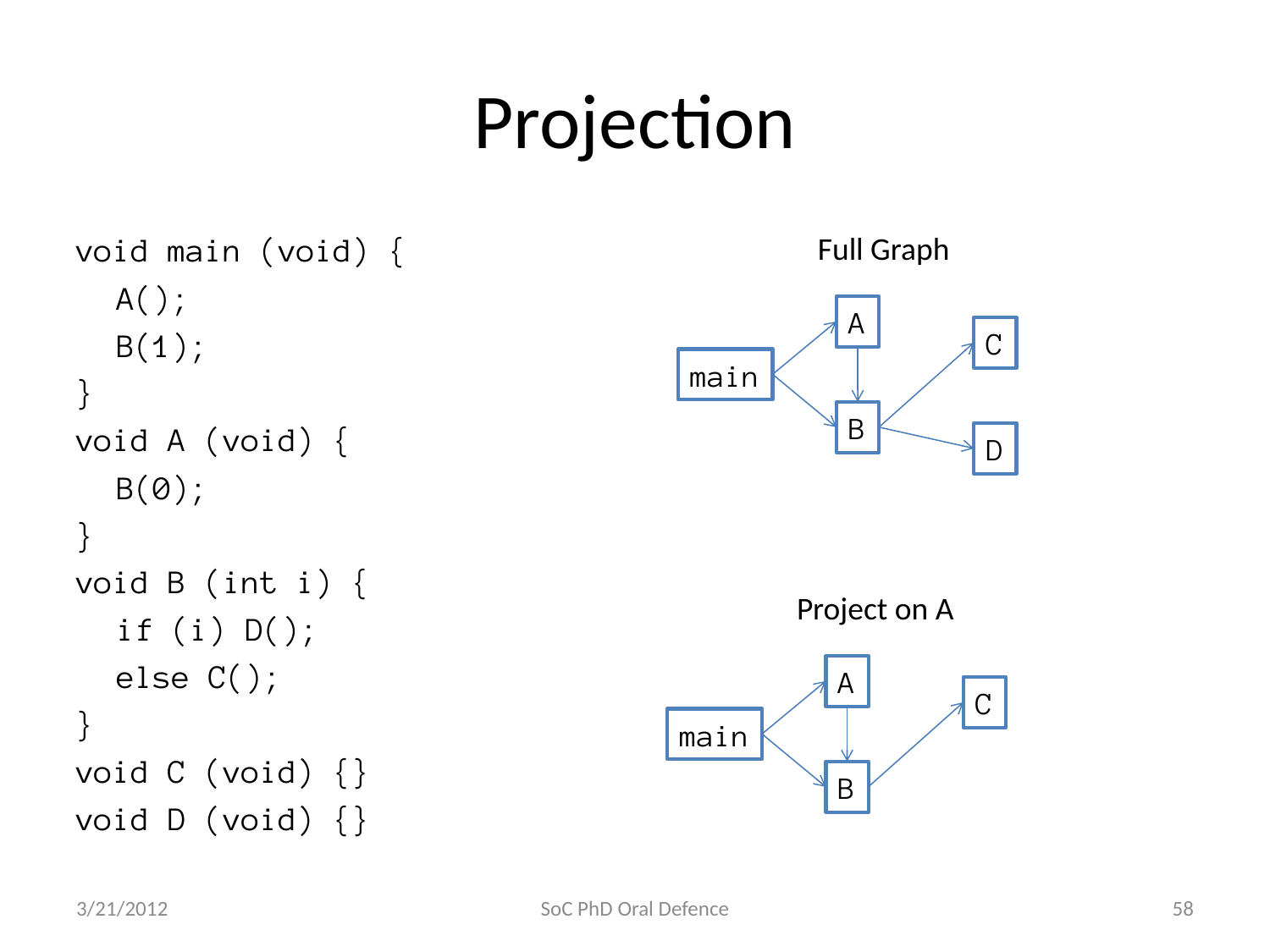

# Projection
void main (void) {
	A();
	B(1);
}
void A (void) {
	B(0);
}
void B (int i) {
	if (i) D();
	else C();
}
void C (void) {}
void D (void) {}
Full Graph
A
C
main
B
D
Project on A
A
C
main
B
3/21/2012
SoC PhD Oral Defence
58